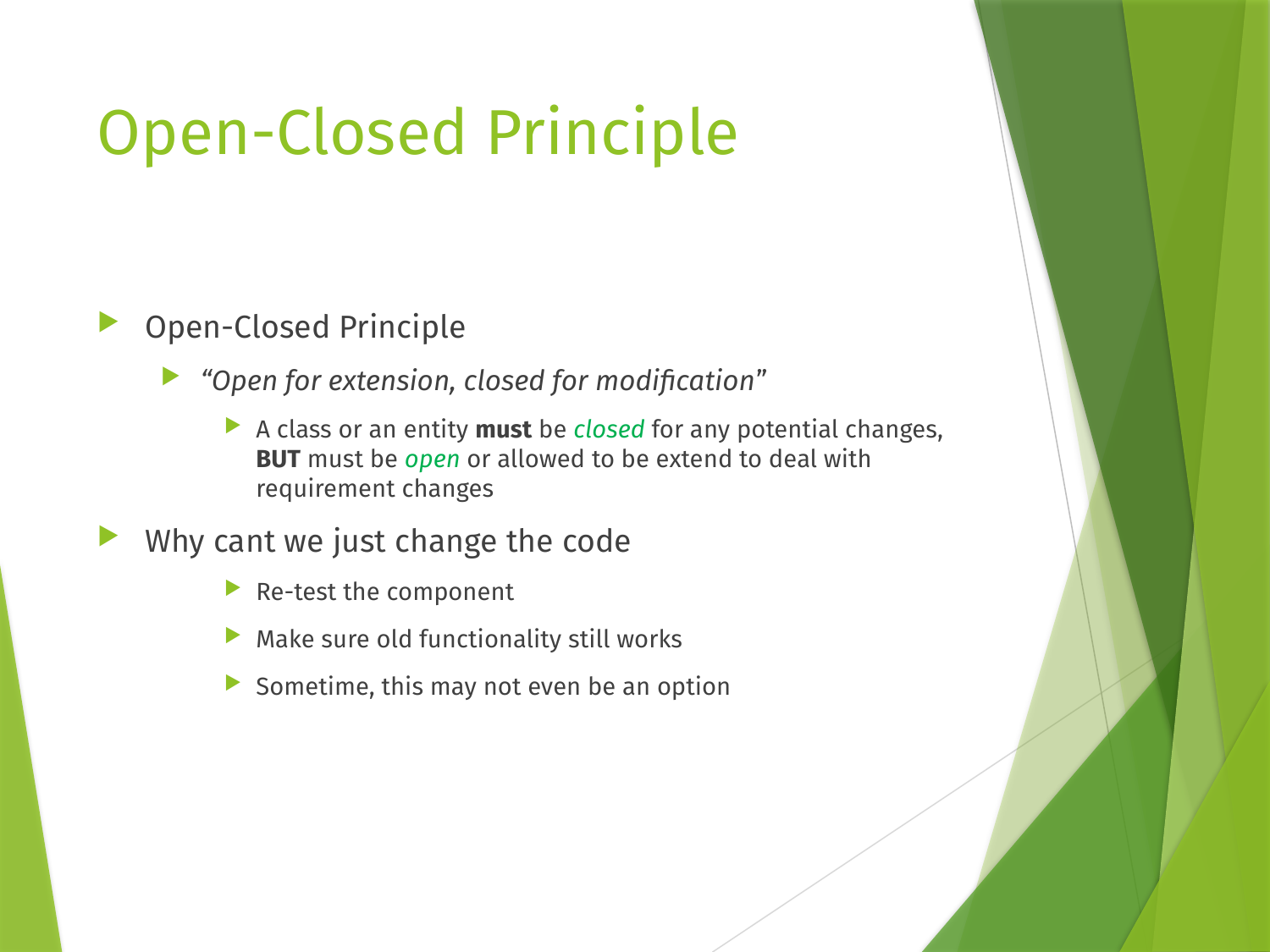

# Open-Closed Principle
Open-Closed Principle
“Open for extension, closed for modification”
A class or an entity must be closed for any potential changes, BUT must be open or allowed to be extend to deal with requirement changes
Why cant we just change the code
Re-test the component
Make sure old functionality still works
Sometime, this may not even be an option